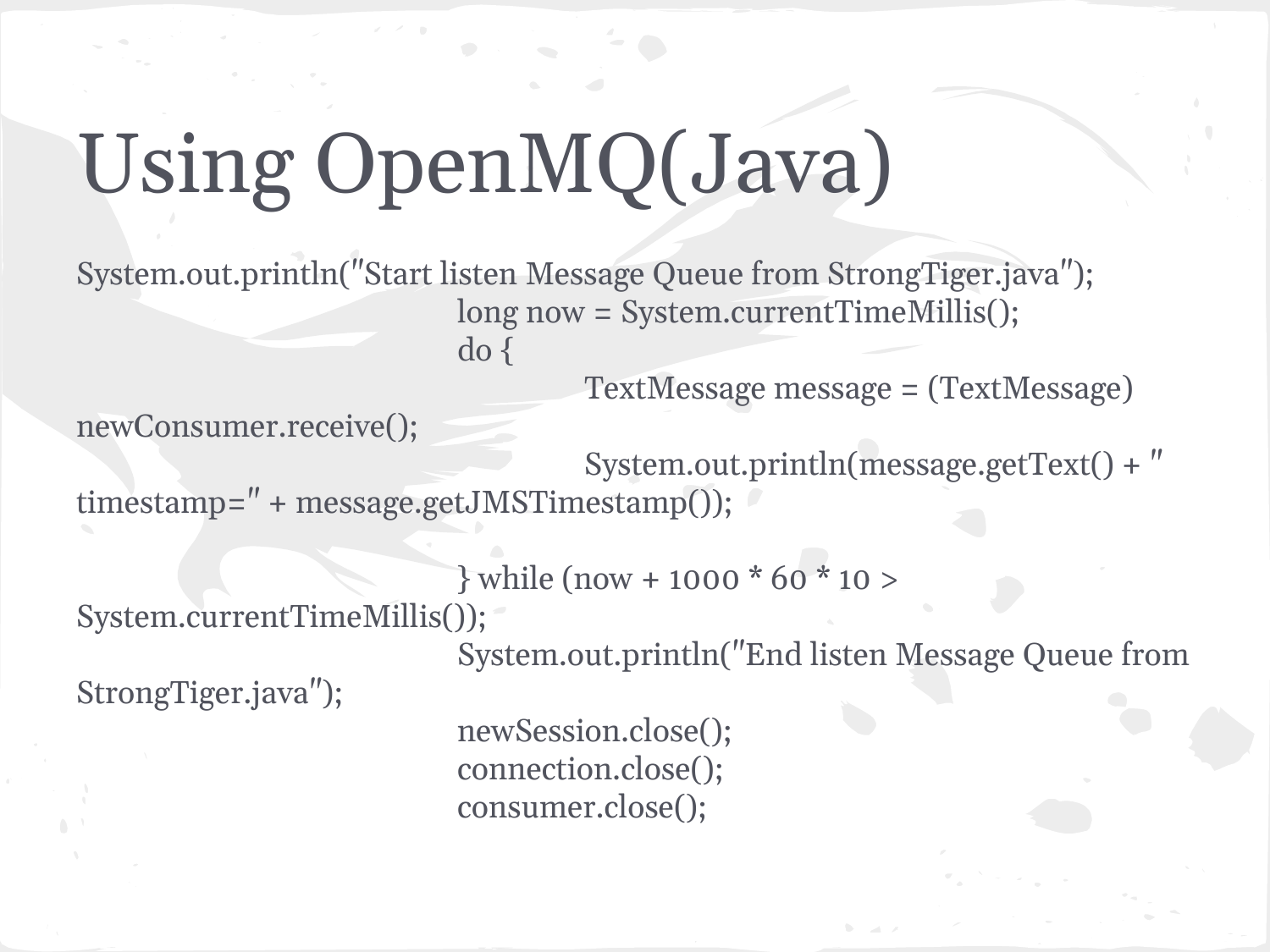

# Using OpenMQ(Java)
System.out.println("Start listen Message Queue from StrongTiger.java");
			long now = System.currentTimeMillis();
			do {
				TextMessage message = (TextMessage) newConsumer.receive();
				System.out.println(message.getText() + " timestamp=" + message.getJMSTimestamp());

			} while (now + 1000 * 60 * 10 > System.currentTimeMillis());
			System.out.println("End listen Message Queue from StrongTiger.java");
			newSession.close();
			connection.close();
			consumer.close();